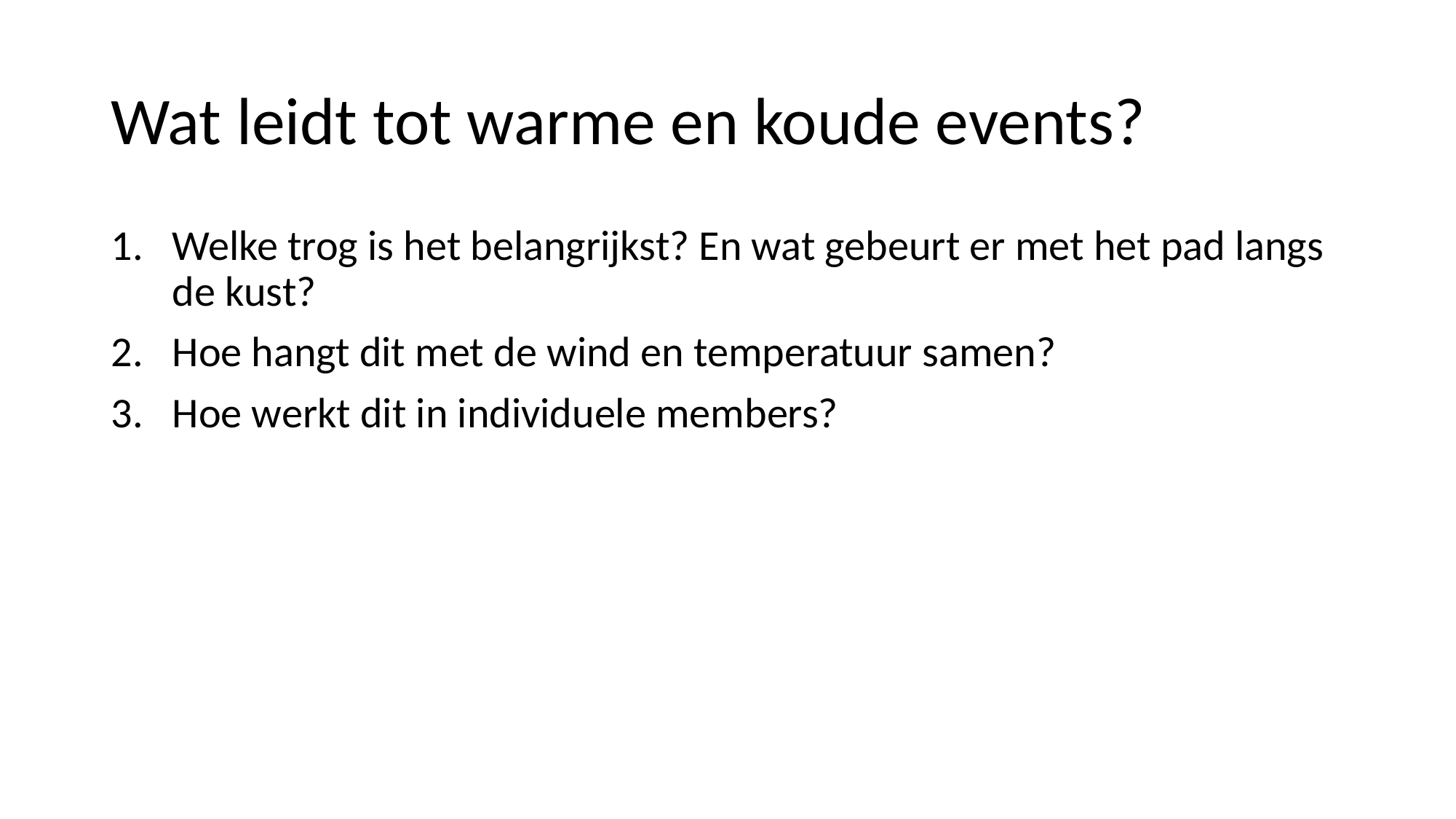

# Wat leidt tot warme en koude events?
Welke trog is het belangrijkst? En wat gebeurt er met het pad langs de kust?
Hoe hangt dit met de wind en temperatuur samen?
Hoe werkt dit in individuele members?